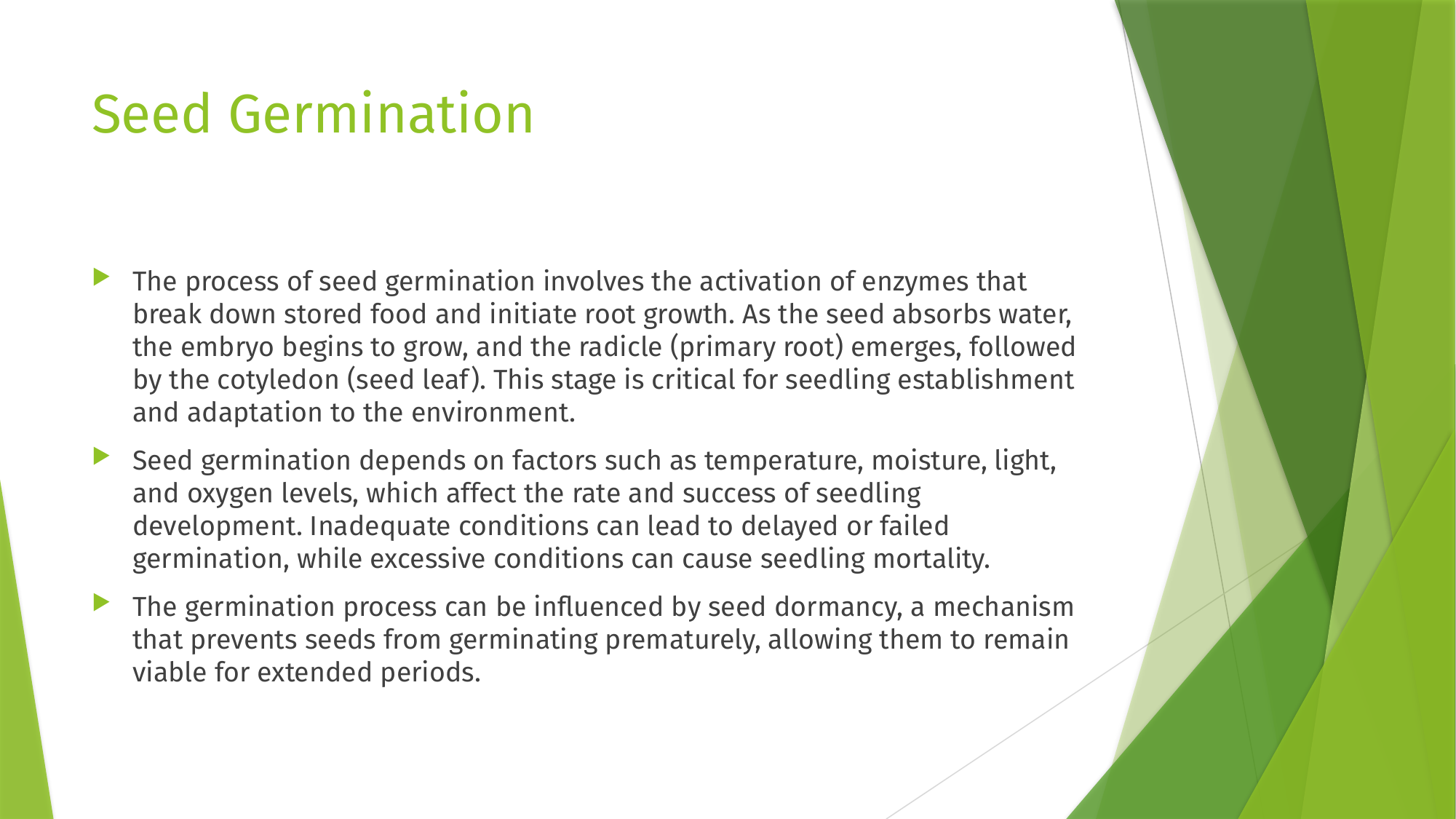

# Seed Germination
The process of seed germination involves the activation of enzymes that break down stored food and initiate root growth. As the seed absorbs water, the embryo begins to grow, and the radicle (primary root) emerges, followed by the cotyledon (seed leaf). This stage is critical for seedling establishment and adaptation to the environment.
Seed germination depends on factors such as temperature, moisture, light, and oxygen levels, which affect the rate and success of seedling development. Inadequate conditions can lead to delayed or failed germination, while excessive conditions can cause seedling mortality.
The germination process can be influenced by seed dormancy, a mechanism that prevents seeds from germinating prematurely, allowing them to remain viable for extended periods.